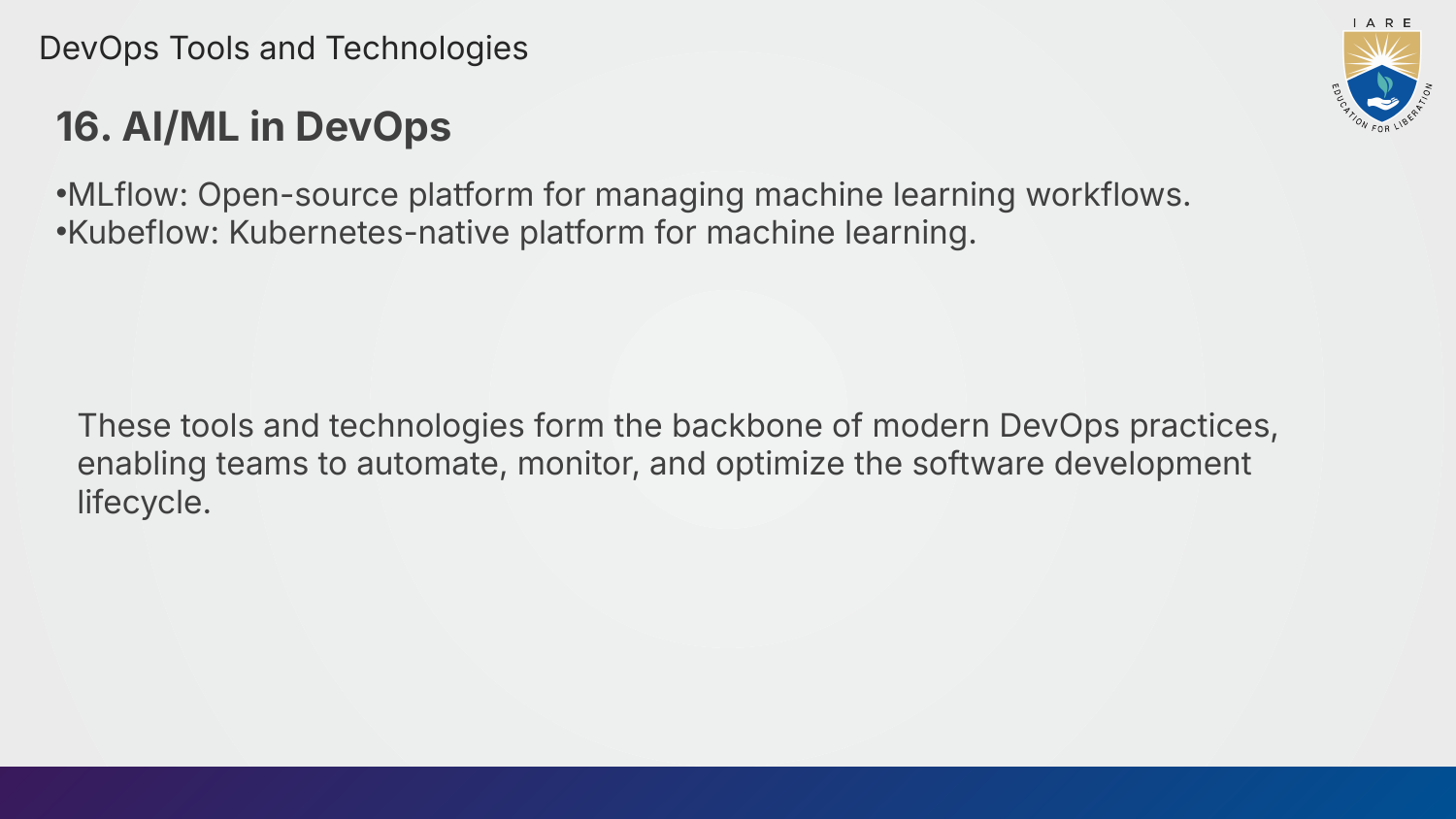

DevOps Tools and Technologies
16. AI/ML in DevOps
MLflow: Open-source platform for managing machine learning workflows.
Kubeflow: Kubernetes-native platform for machine learning.
These tools and technologies form the backbone of modern DevOps practices, enabling teams to automate, monitor, and optimize the software development lifecycle.
10